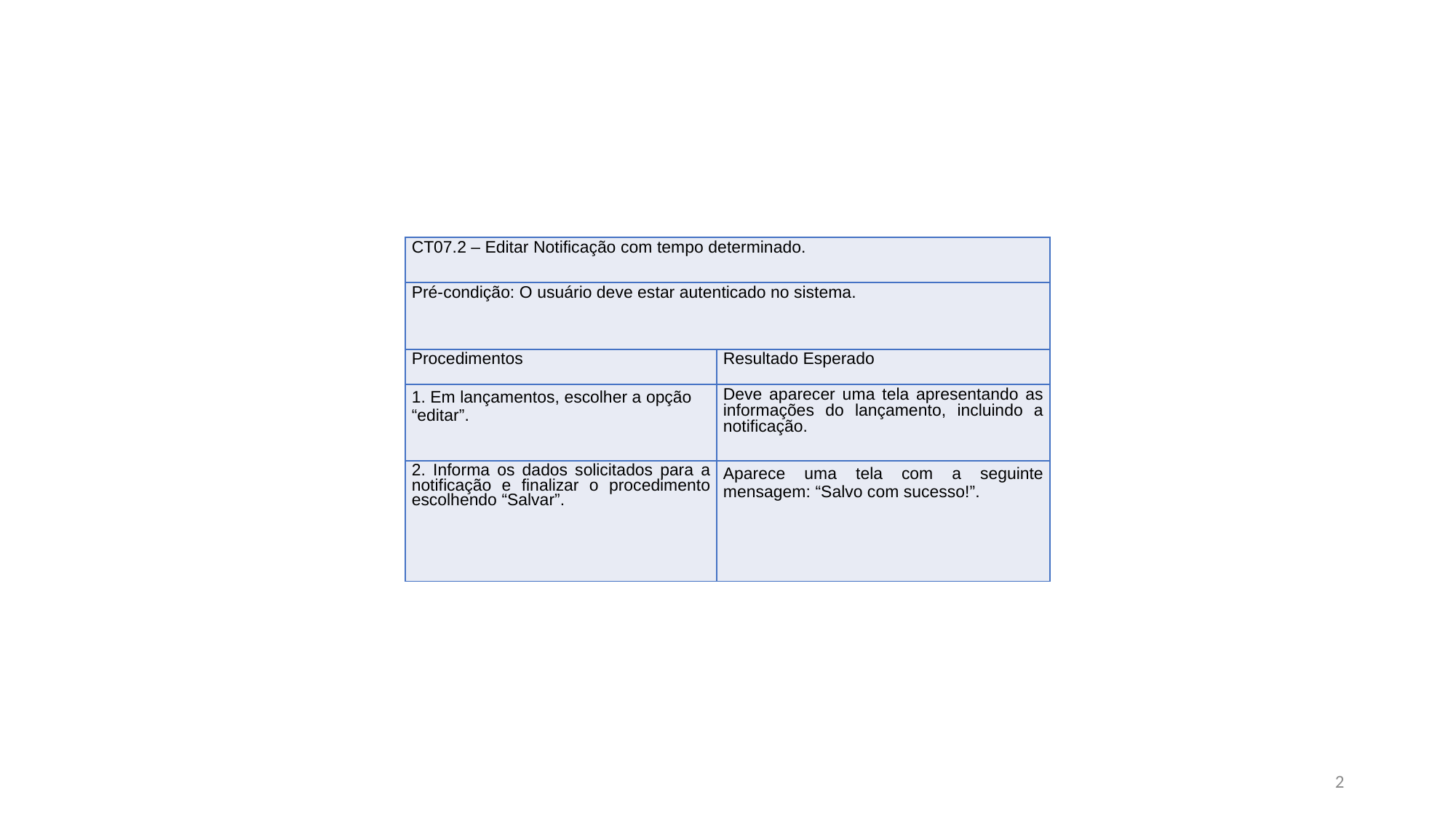

| CT07.2 – Editar Notificação com tempo determinado. |  |
| --- | --- |
| Pré-condição: O usuário deve estar autenticado no sistema. |  |
| Procedimentos | Resultado Esperado |
| 1. Em lançamentos, escolher a opção “editar”. | Deve aparecer uma tela apresentando as informações do lançamento, incluindo a notificação. |
| 2. Informa os dados solicitados para a notificação e finalizar o procedimento escolhendo “Salvar”. | Aparece uma tela com a seguinte mensagem: “Salvo com sucesso!”. |
2